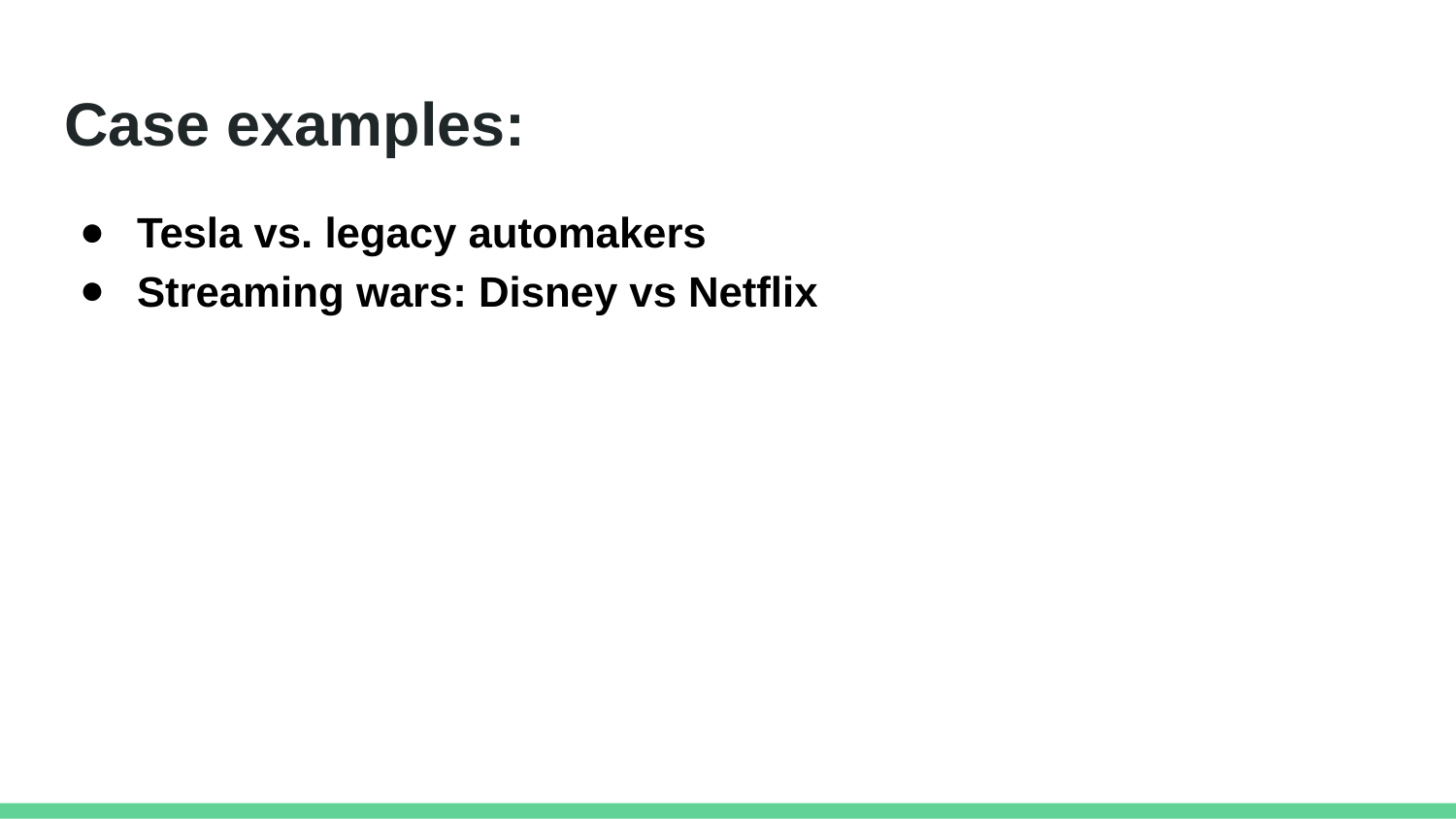

# Case examples:
Tesla vs. legacy automakers
Streaming wars: Disney vs Netflix